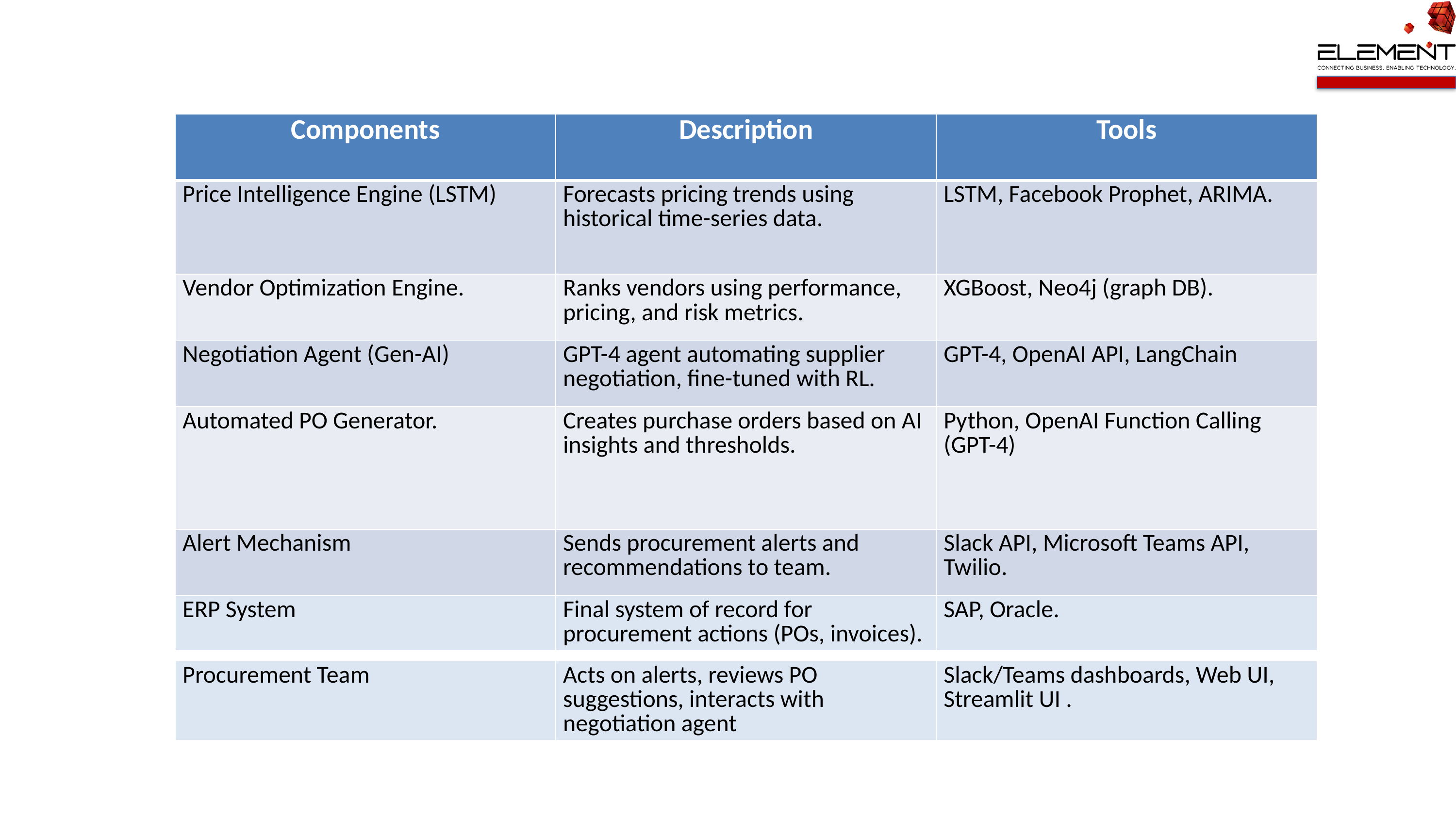

| Components | Description | Tools |
| --- | --- | --- |
| Price Intelligence Engine (LSTM) | Forecasts pricing trends using historical time-series data. | LSTM, Facebook Prophet, ARIMA. |
| Vendor Optimization Engine. | Ranks vendors using performance, pricing, and risk metrics. | XGBoost, Neo4j (graph DB). |
| Negotiation Agent (Gen-AI) | GPT-4 agent automating supplier negotiation, fine-tuned with RL. | GPT-4, OpenAI API, LangChain |
| Automated PO Generator. | Creates purchase orders based on AI insights and thresholds. | Python, OpenAI Function Calling (GPT-4) |
| Alert Mechanism | Sends procurement alerts and recommendations to team. | Slack API, Microsoft Teams API, Twilio. |
| ERP System | Final system of record for procurement actions (POs, invoices). | SAP, Oracle. |
| --- | --- | --- |
| Procurement Team | Acts on alerts, reviews PO suggestions, interacts with negotiation agent | Slack/Teams dashboards, Web UI, Streamlit UI . |
| --- | --- | --- |